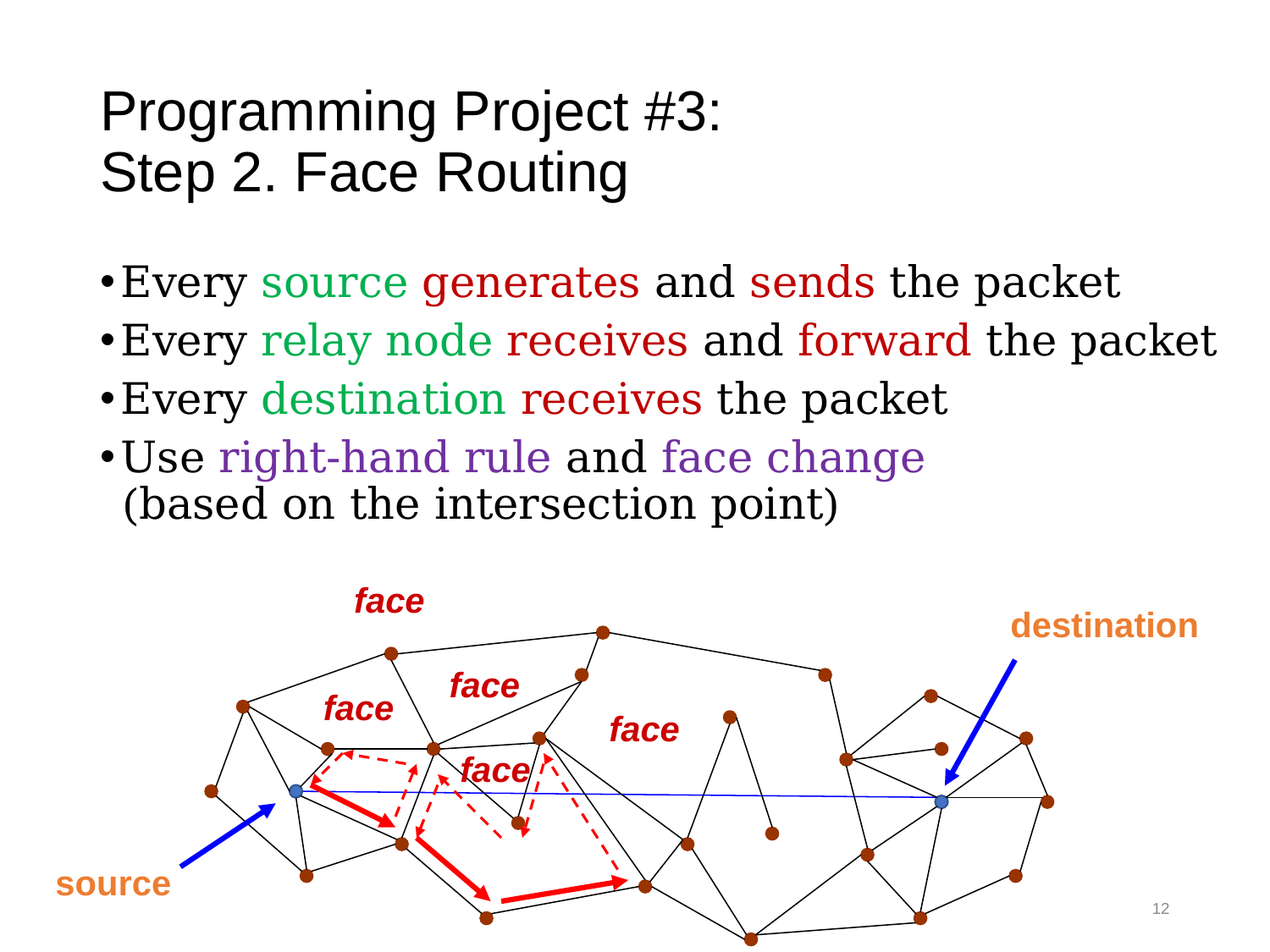

# Programming Project #3: Step 2. Face Routing
Every source generates and sends the packet
Every relay node receives and forward the packet
Every destination receives the packet
Use right-hand rule and face change
(based on the intersection point)

face

face

face

face

face

destination

source

12